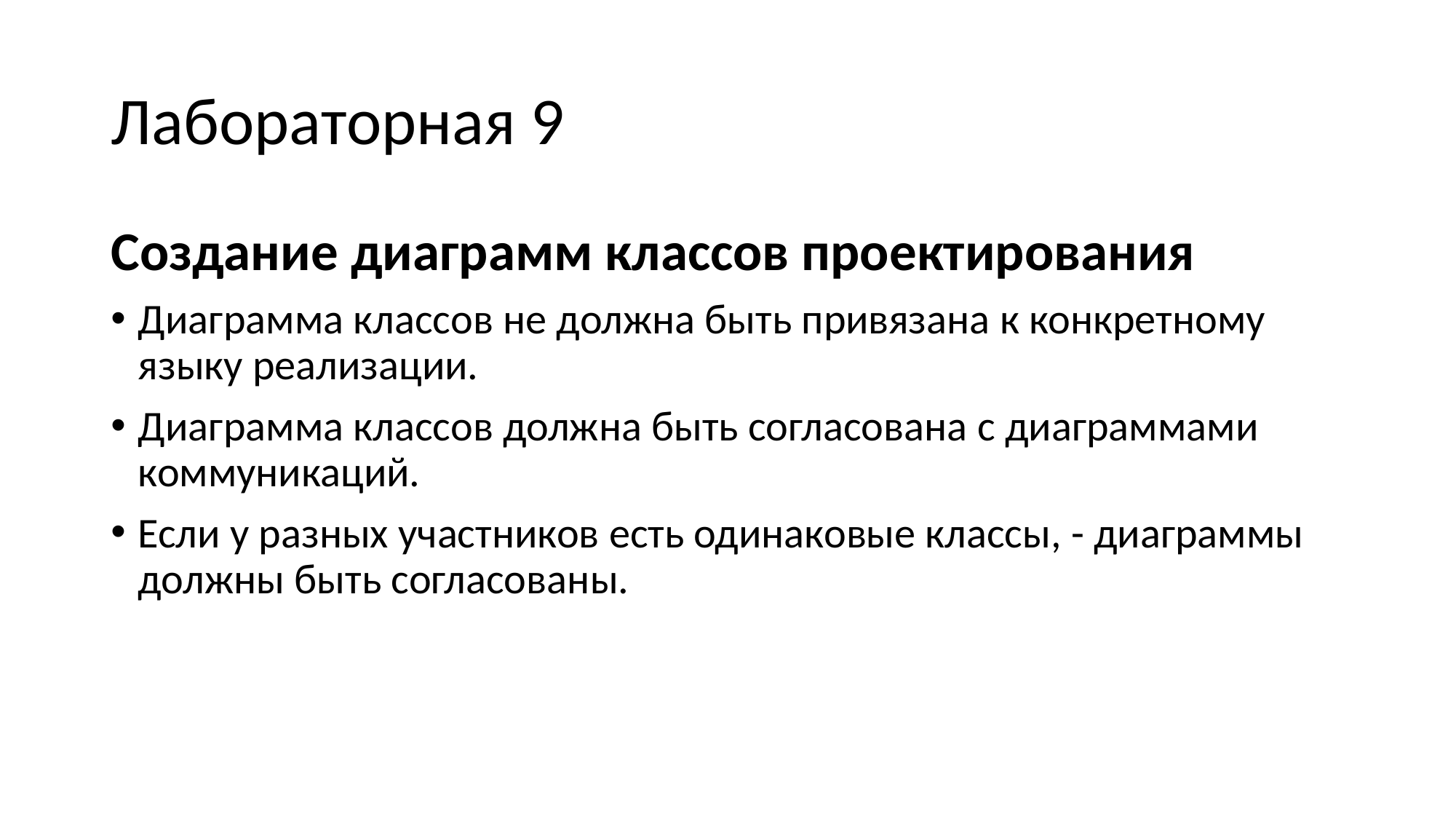

# Лабораторная 9
Создание диаграмм классов проектирования
Диаграмма классов не должна быть привязана к конкретному языку реализации.
Диаграмма классов должна быть согласована с диаграммами коммуникаций.
Если у разных участников есть одинаковые классы, - диаграммы должны быть согласованы.